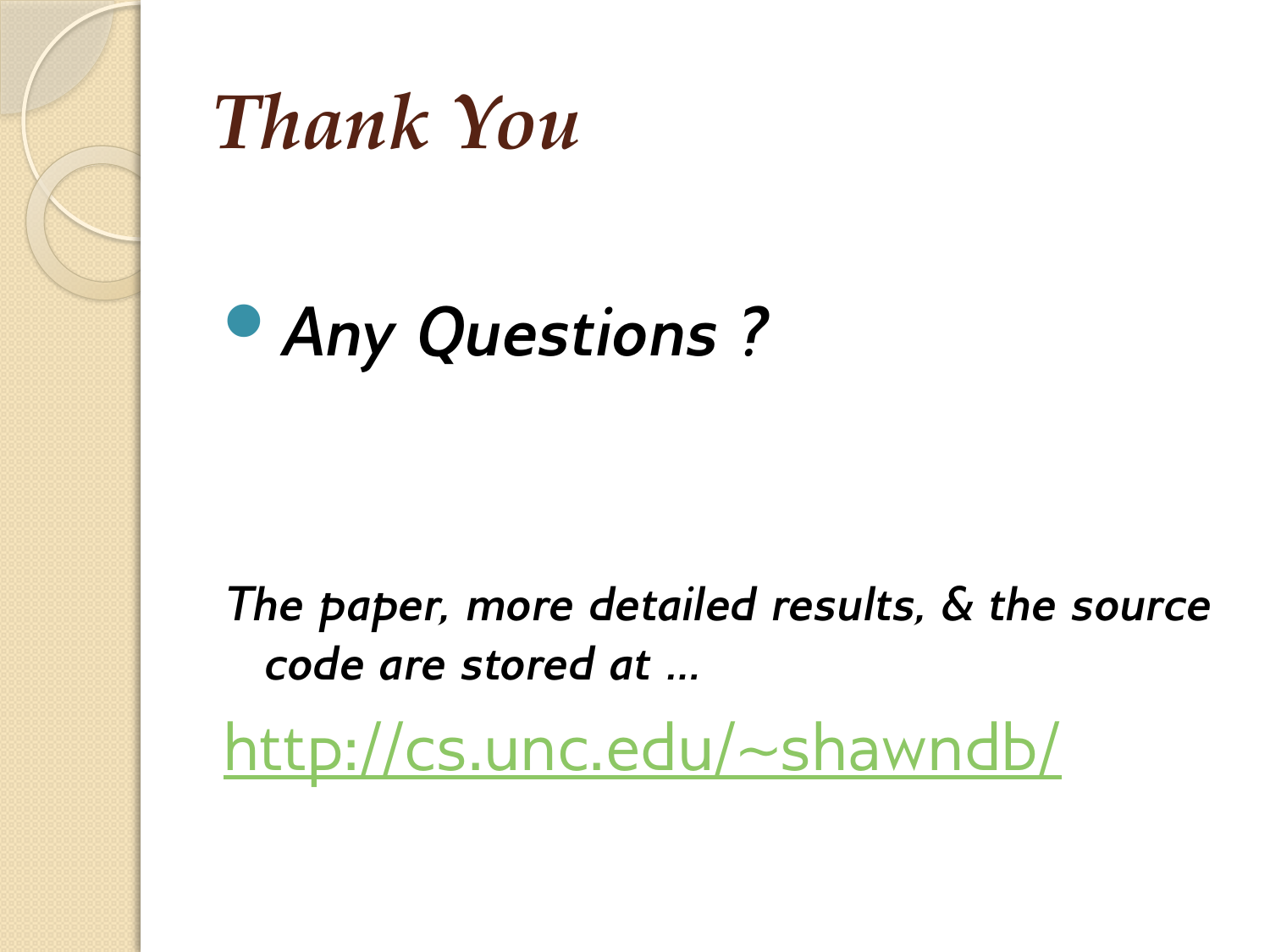

# Thank You

Any Questions ?

The paper, more detailed results, & the source code are stored at …
http://cs.unc.edu/~shawndb/